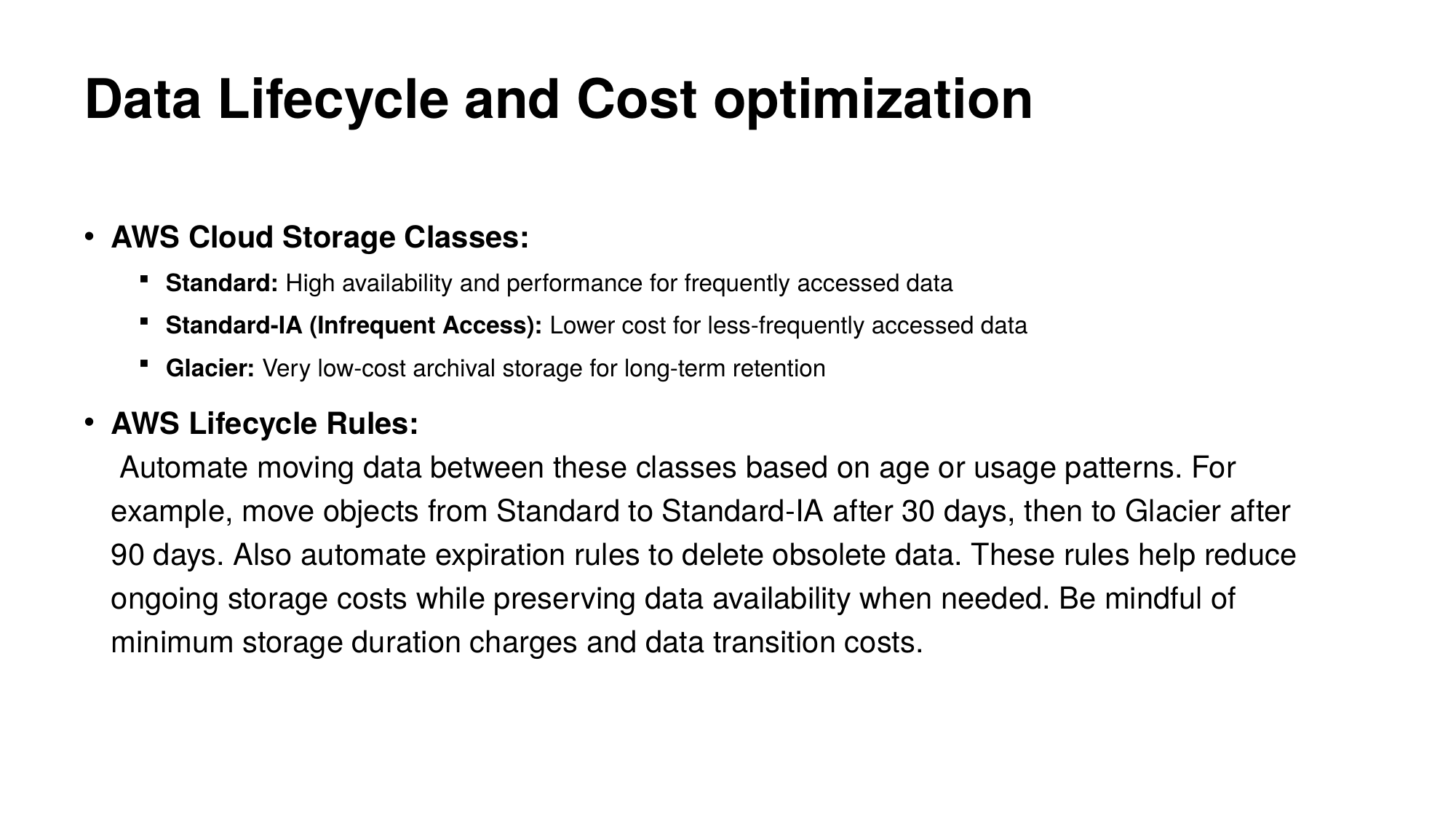

# Data Lifecycle and Cost optimization
AWS Cloud Storage Classes:
Standard: High availability and performance for frequently accessed data
Standard-IA (Infrequent Access): Lower cost for less-frequently accessed data
Glacier: Very low-cost archival storage for long-term retention
AWS Lifecycle Rules:
 Automate moving data between these classes based on age or usage patterns. For example, move objects from Standard to Standard-IA after 30 days, then to Glacier after 90 days. Also automate expiration rules to delete obsolete data. These rules help reduce ongoing storage costs while preserving data availability when needed. Be mindful of minimum storage duration charges and data transition costs.